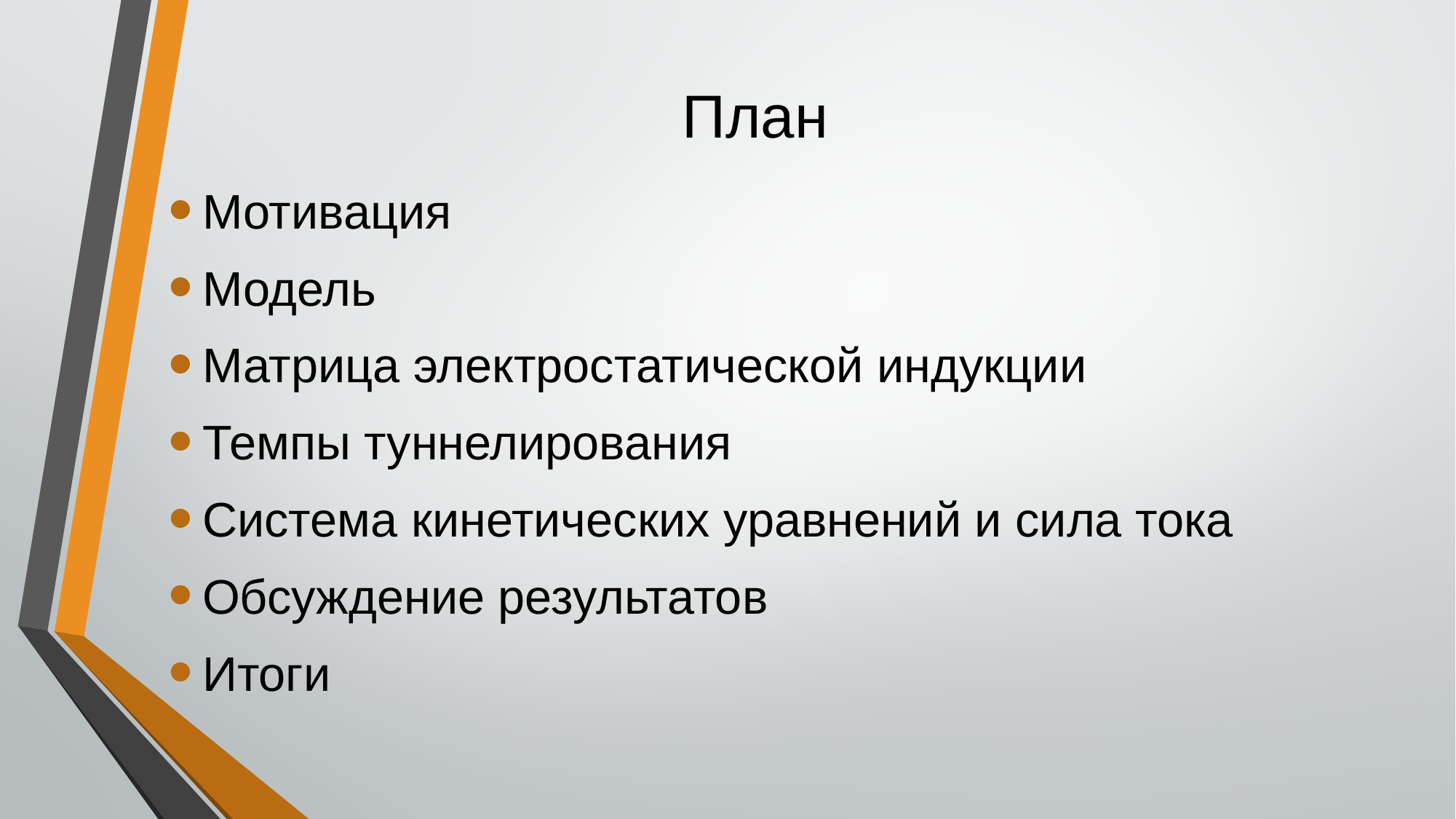

# План
Мотивация
Модель
Матрица электростатической индукции
Темпы туннелирования
Система кинетических уравнений и сила тока
Обсуждение результатов
Итоги